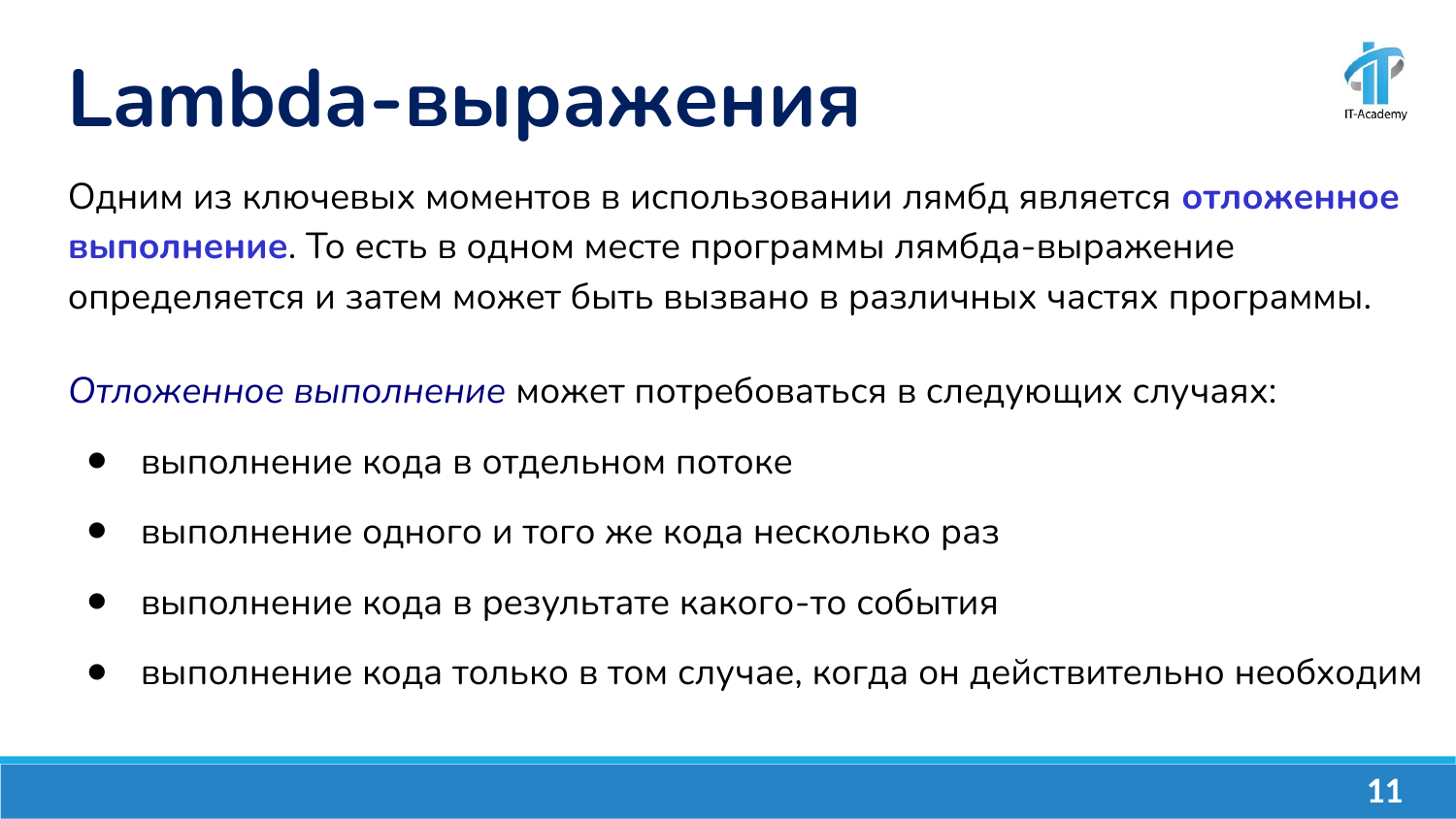

Lambda-выражения
Одним из ключевых моментов в использовании лямбд является отложенное выполнение. То есть в одном месте программы лямбда-выражение определяется и затем может быть вызвано в различных частях программы.
Отложенное выполнение может потребоваться в следующих случаях:
выполнение кода в отдельном потоке
выполнение одного и того же кода несколько раз
выполнение кода в результате какого-то события
выполнение кода только в том случае, когда он действительно необходим
11